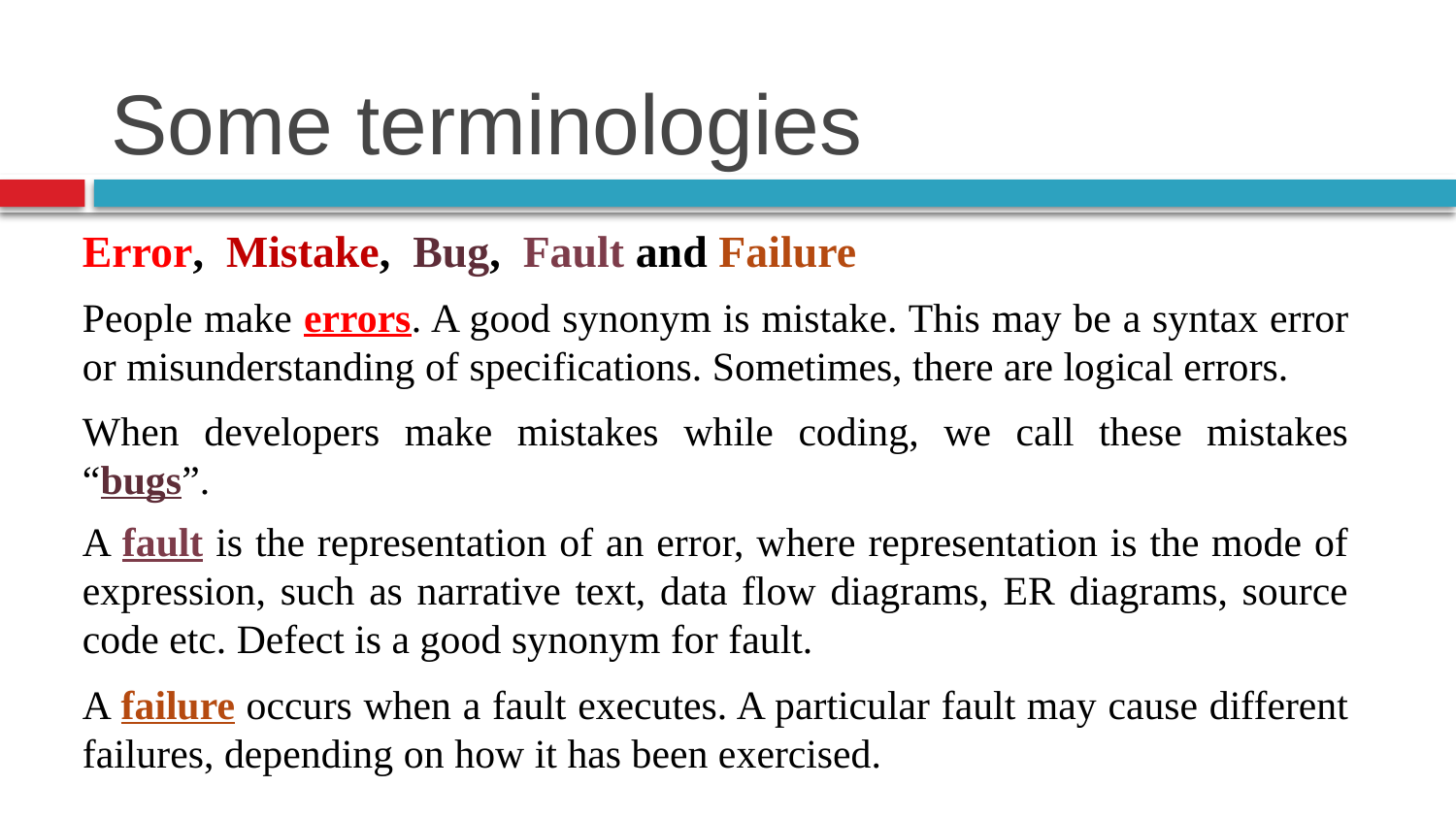

# Some terminologies
Error,  Mistake,  Bug,  Fault and Failure
People make errors. A good synonym is mistake. This may be a syntax error or misunderstanding of specifications. Sometimes, there are logical errors.
When developers make mistakes while coding, we call these mistakes “bugs”.
A fault is the representation of an error, where representation is the mode of expression, such as narrative text, data flow diagrams, ER diagrams, source code etc. Defect is a good synonym for fault.
A failure occurs when a fault executes. A particular fault may cause different failures, depending on how it has been exercised.